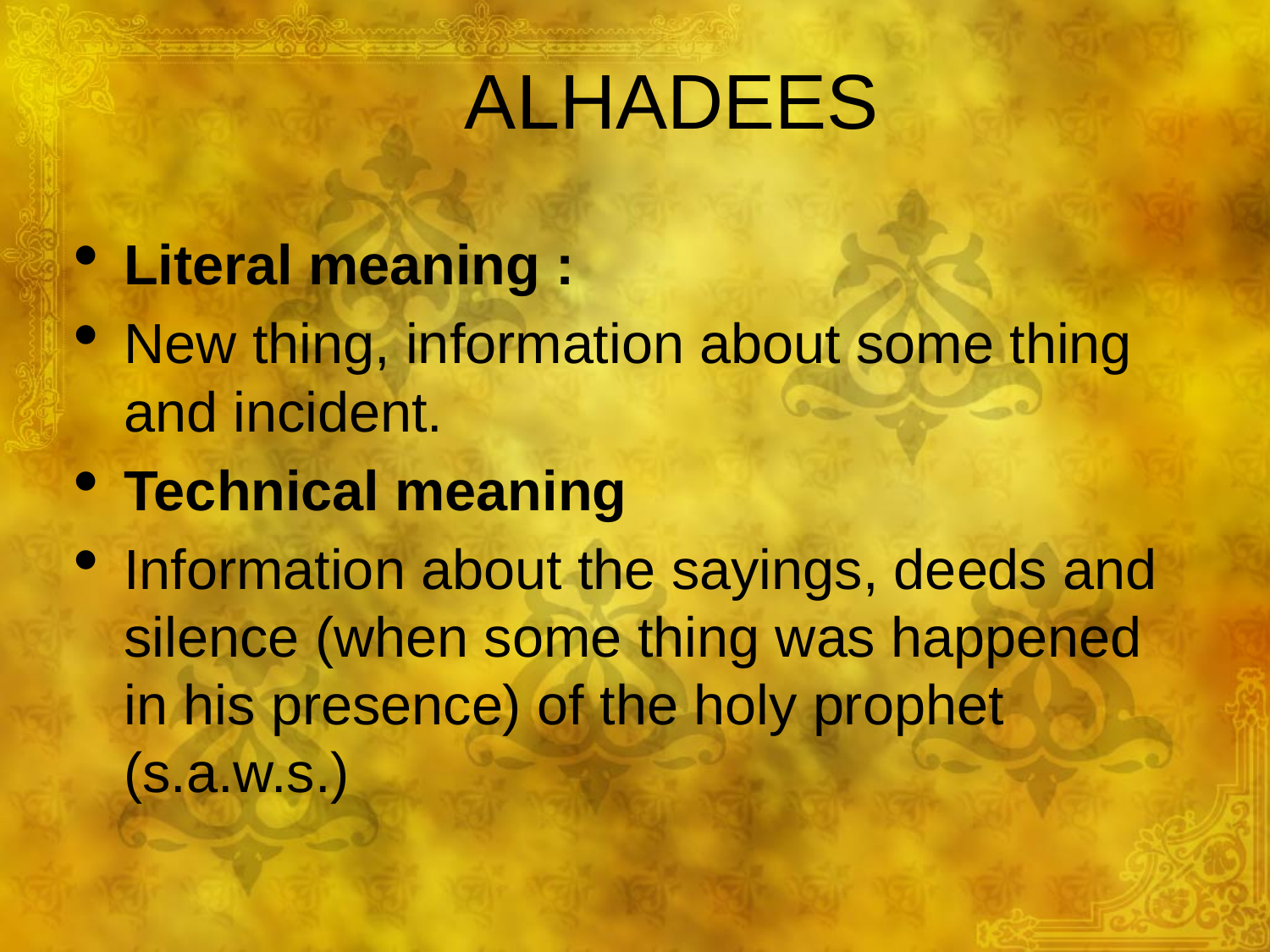

# ALHADEES
Literal meaning :
New thing, information about some thing and incident.
Technical meaning
Information about the sayings, deeds and silence (when some thing was happened in his presence) of the holy prophet (s.a.w.s.)